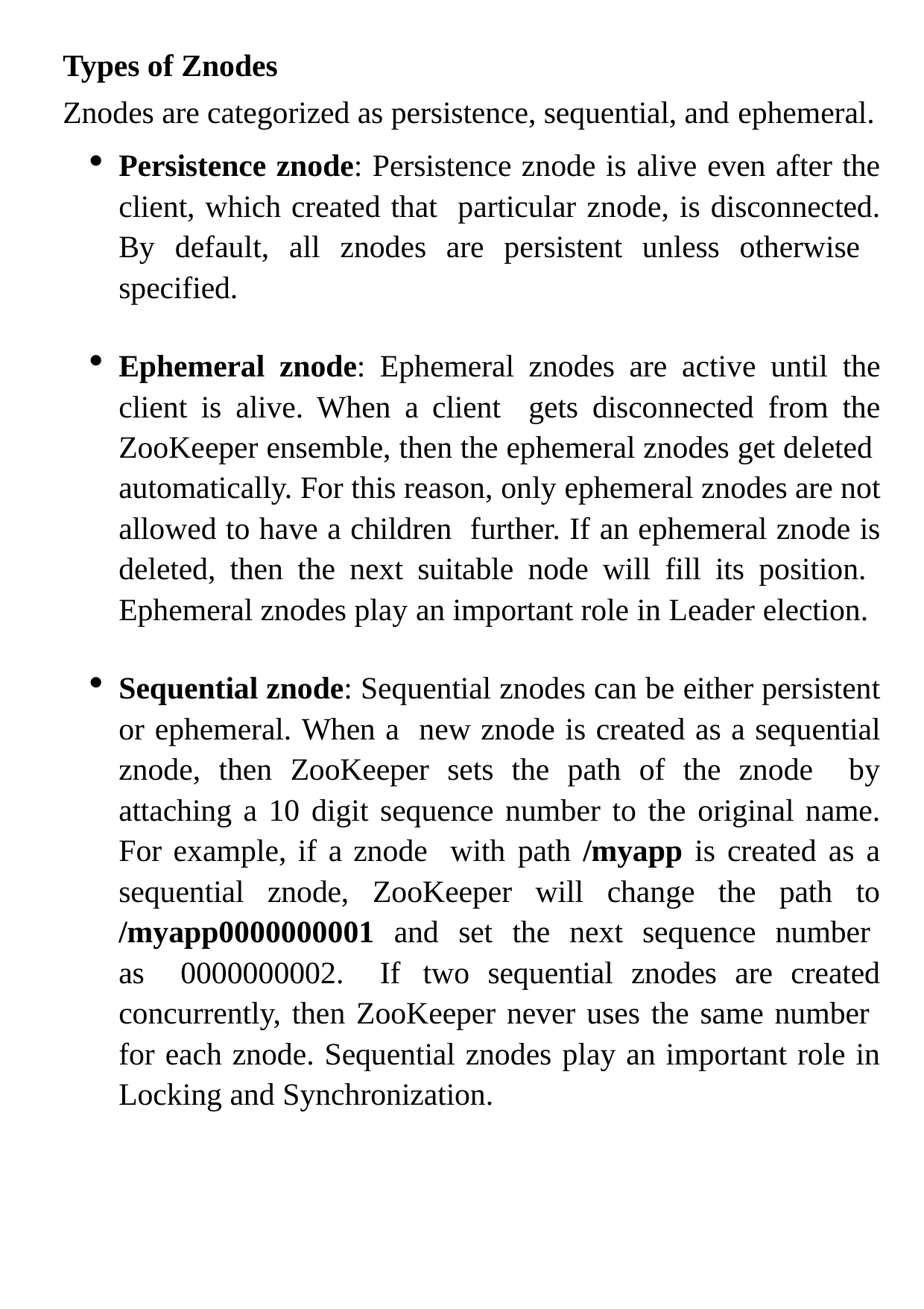

Types of Znodes
Znodes are categorized as persistence, sequential, and ephemeral.
Persistence znode: Persistence znode is alive even after the client, which created that  particular znode, is disconnected. By default, all znodes are persistent unless otherwise  specified.

Ephemeral znode: Ephemeral znodes are active until the client is alive. When a client  gets disconnected from the ZooKeeper ensemble, then the ephemeral znodes get deleted  automatically. For this reason, only ephemeral znodes are not allowed to have a children  further. If an ephemeral znode is deleted, then the next suitable node will fill its position.  Ephemeral znodes play an important role in Leader election.

Sequential znode: Sequential znodes can be either persistent or ephemeral. When a  new znode is created as a sequential znode, then ZooKeeper sets the path of the znode  by attaching a 10 digit sequence number to the original name. For example, if a znode  with path /myapp is created as a sequential znode, ZooKeeper will change the path to /myapp0000000001  and  set  the  next  sequence  number  as  0000000002.  If two sequential znodes are created concurrently, then ZooKeeper never uses the same number  for each znode. Sequential znodes play an important role in Locking and Synchronization.